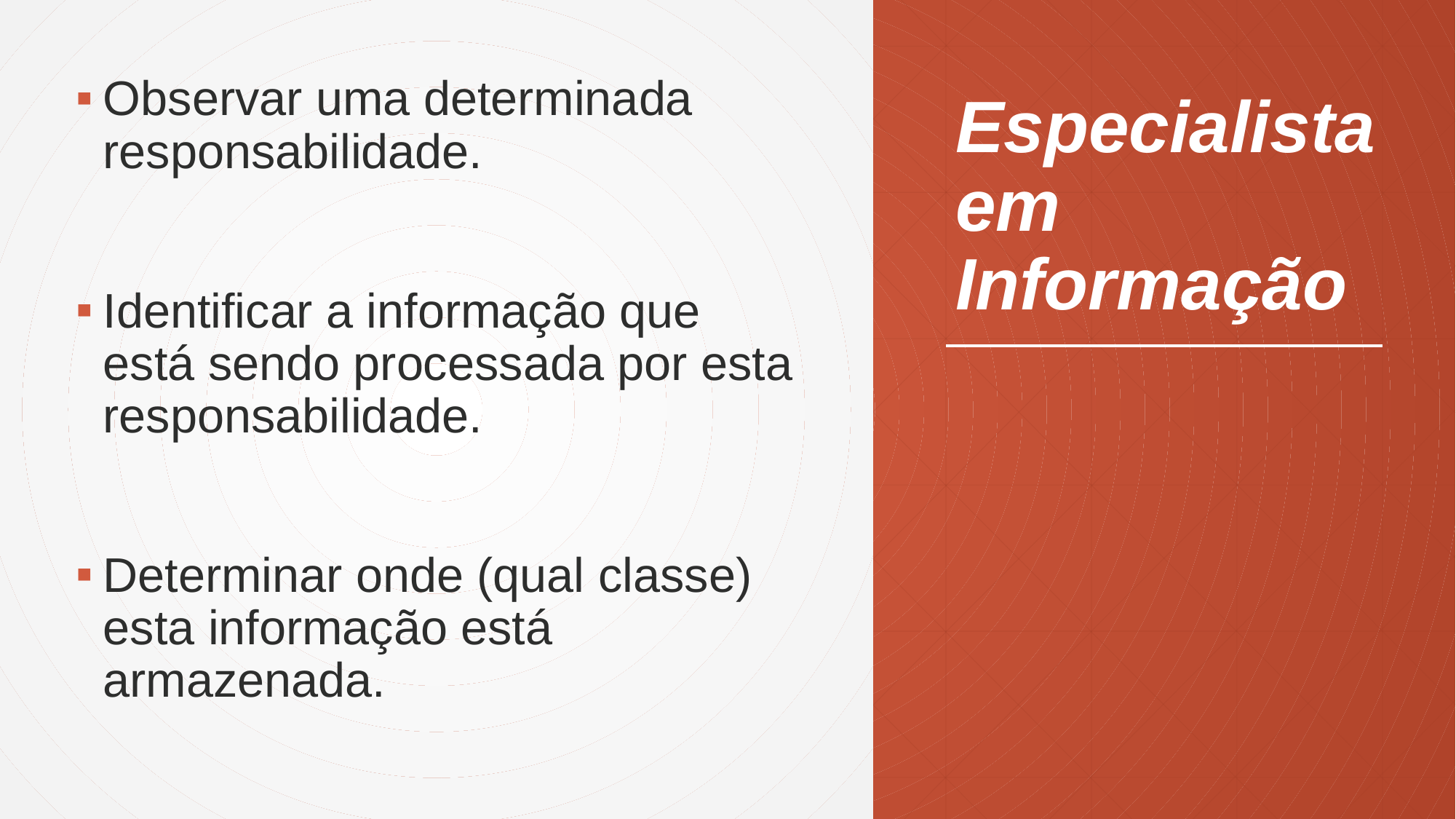

Observar uma determinada responsabilidade.

Identificar a informação que está sendo processada por esta responsabilidade.

Determinar onde (qual classe) esta informação está armazenada.

# Especialista em Informação